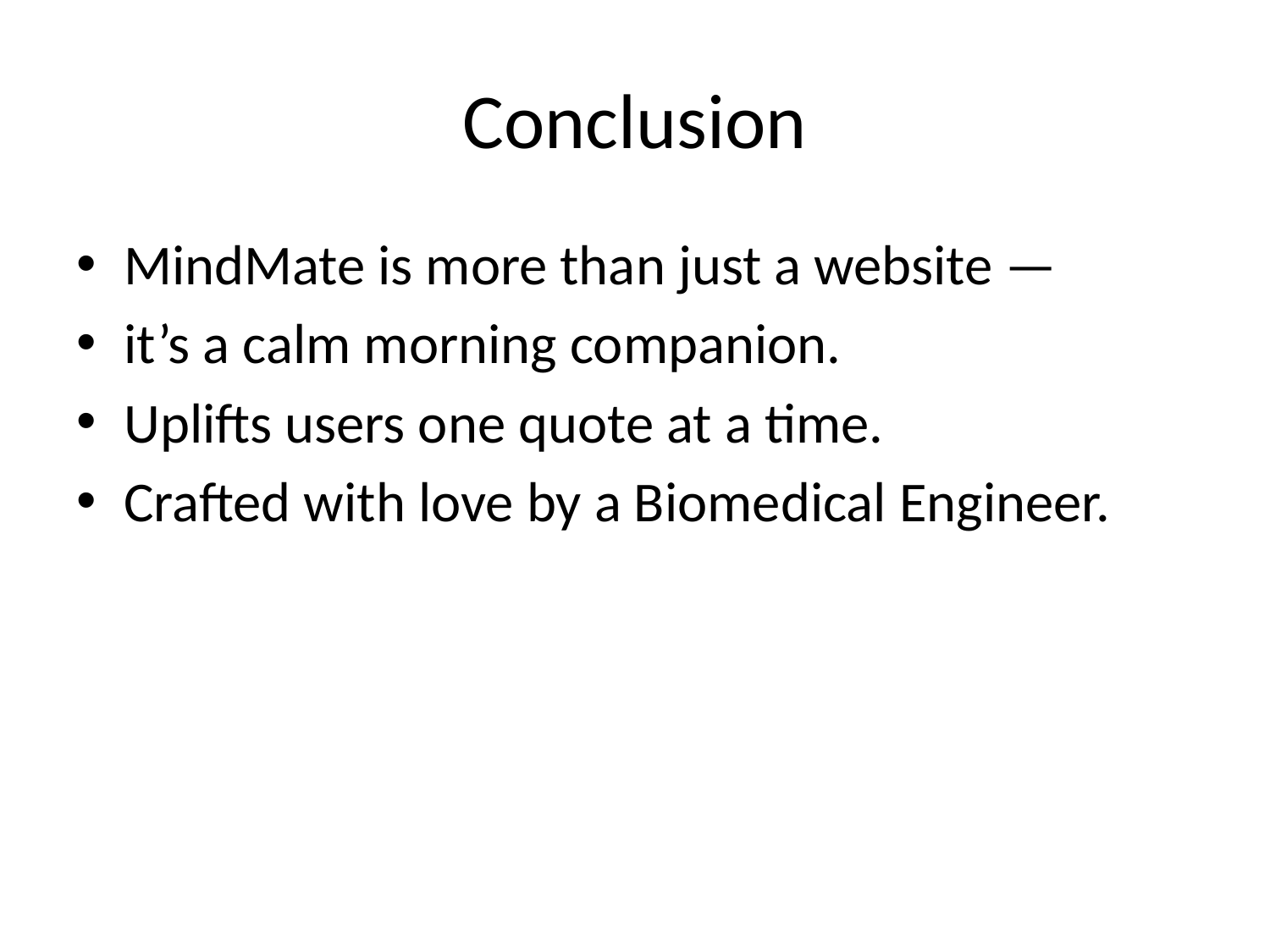

# Conclusion
MindMate is more than just a website —
it’s a calm morning companion.
Uplifts users one quote at a time.
Crafted with love by a Biomedical Engineer.